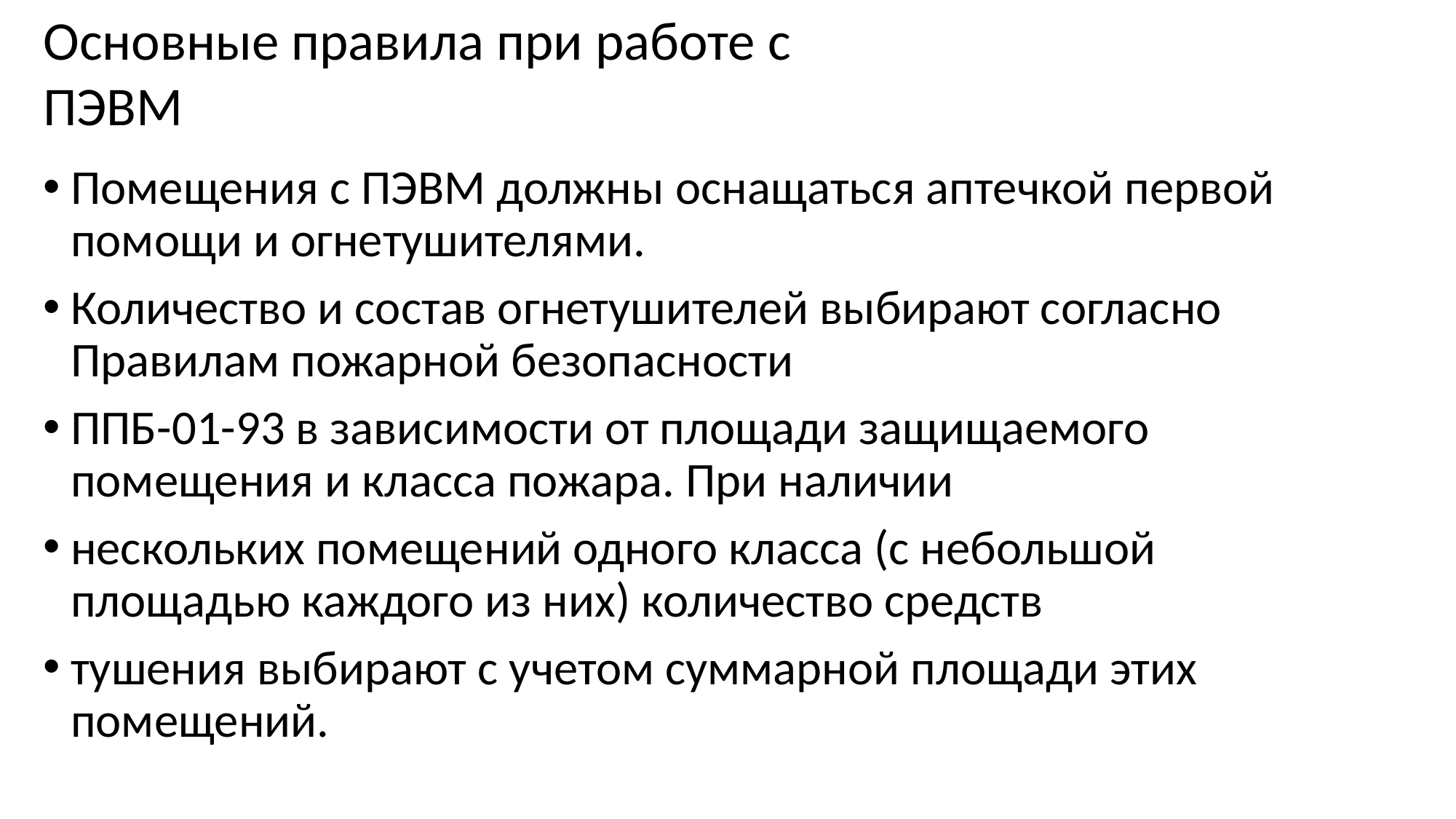

Основные правила при работе с ПЭВМ

Помещения с ПЭВМ должны оснащаться аптечкой первой помощи и огнетушителями.
Количество и состав огнетушителей выбирают согласно Правилам пожарной безопасности
ППБ-01-93 в зависимости от площади защищаемого помещения и класса пожара. При наличии
нескольких помещений одного класса (с небольшой площадью каждого из них) количество средств
тушения выбирают с учетом суммарной площади этих помещений.